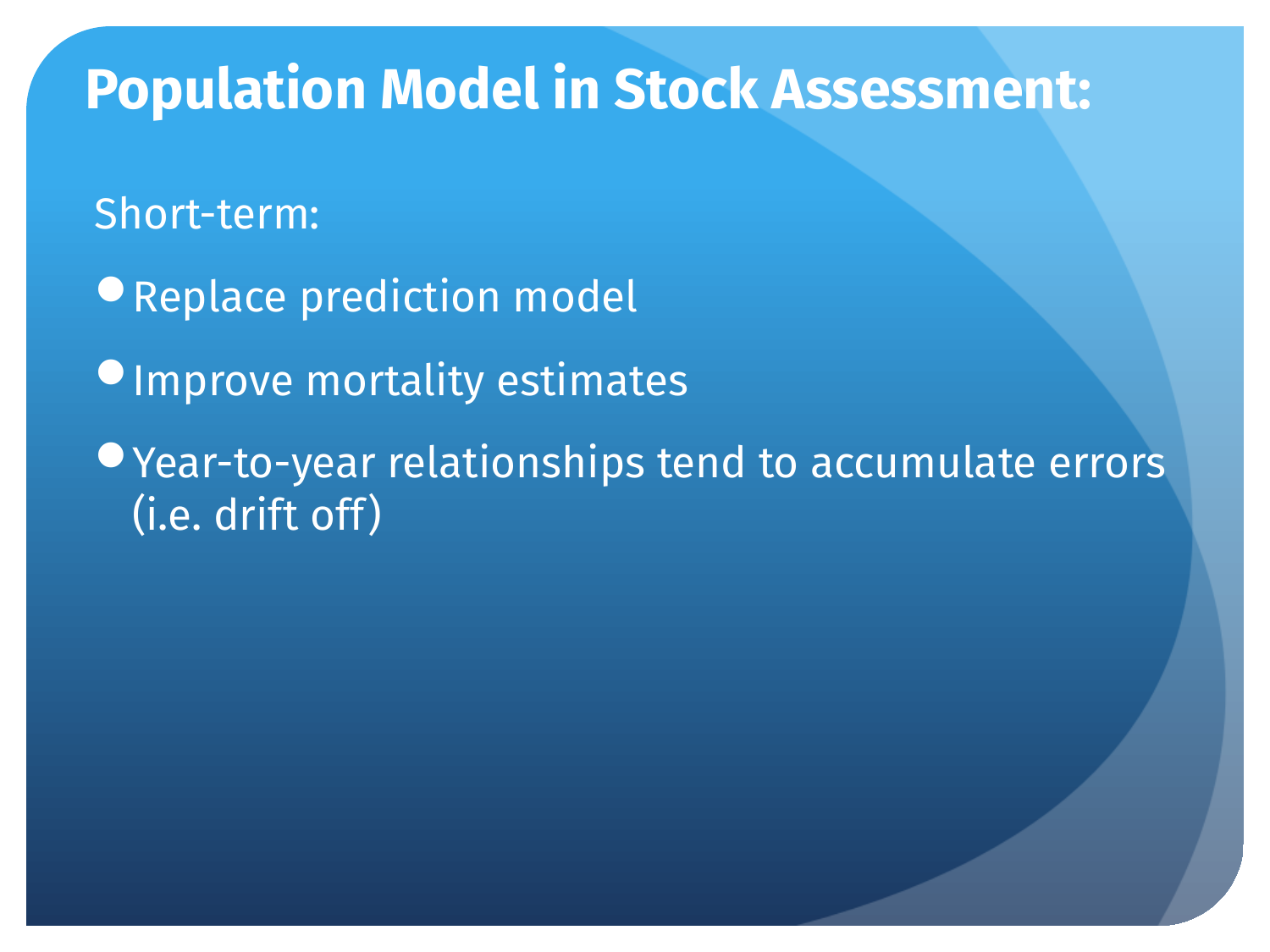

# Population Model in Stock Assessment:
Short-term:
Replace prediction model
Improve mortality estimates
Year-to-year relationships tend to accumulate errors (i.e. drift off)